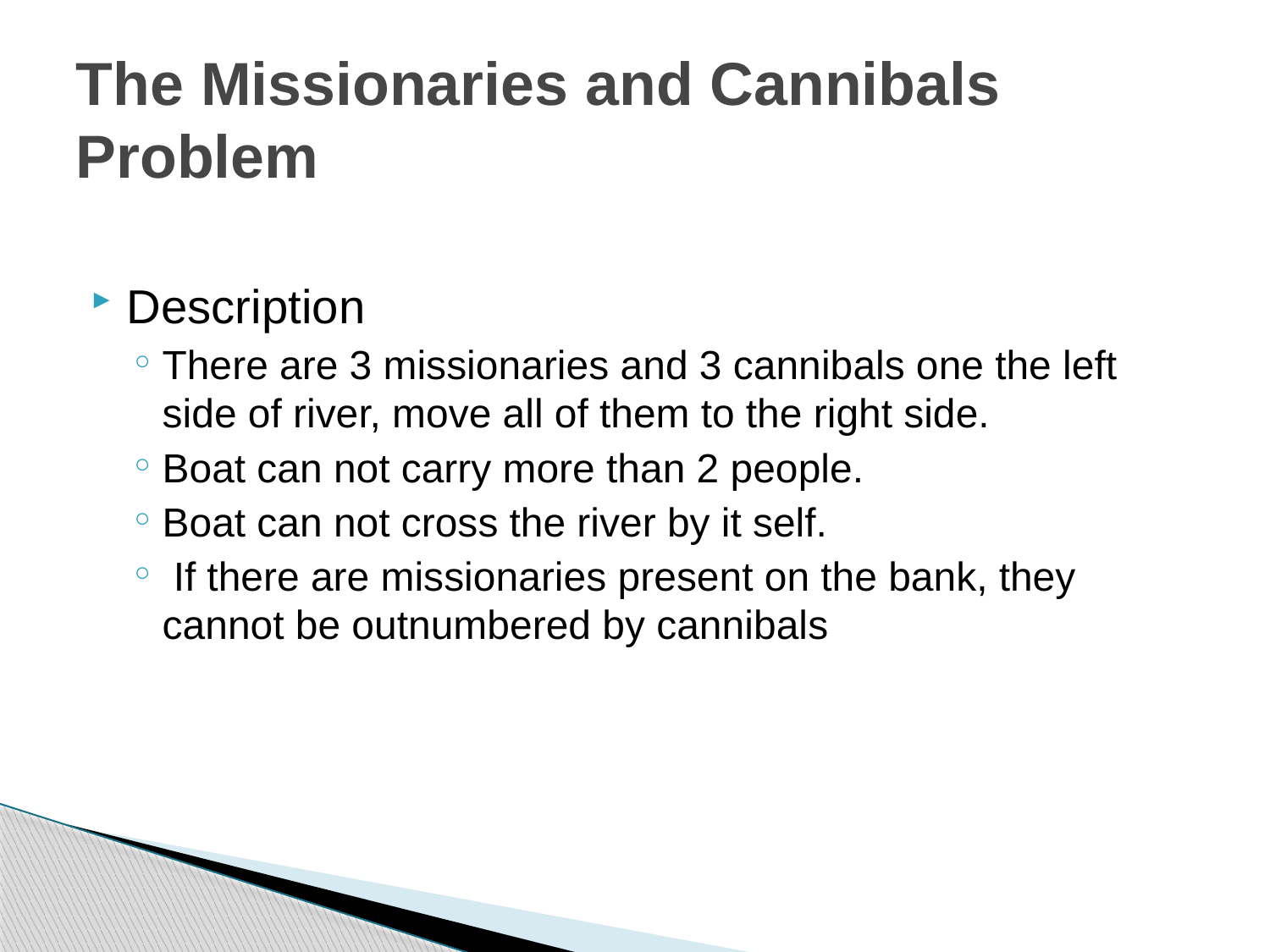

# The Missionaries and Cannibals Problem

Description
There are 3 missionaries and 3 cannibals one the left side of river, move all of them to the right side.
Boat can not carry more than 2 people.
Boat can not cross the river by it self.
 If there are missionaries present on the bank, they cannot be outnumbered by cannibals